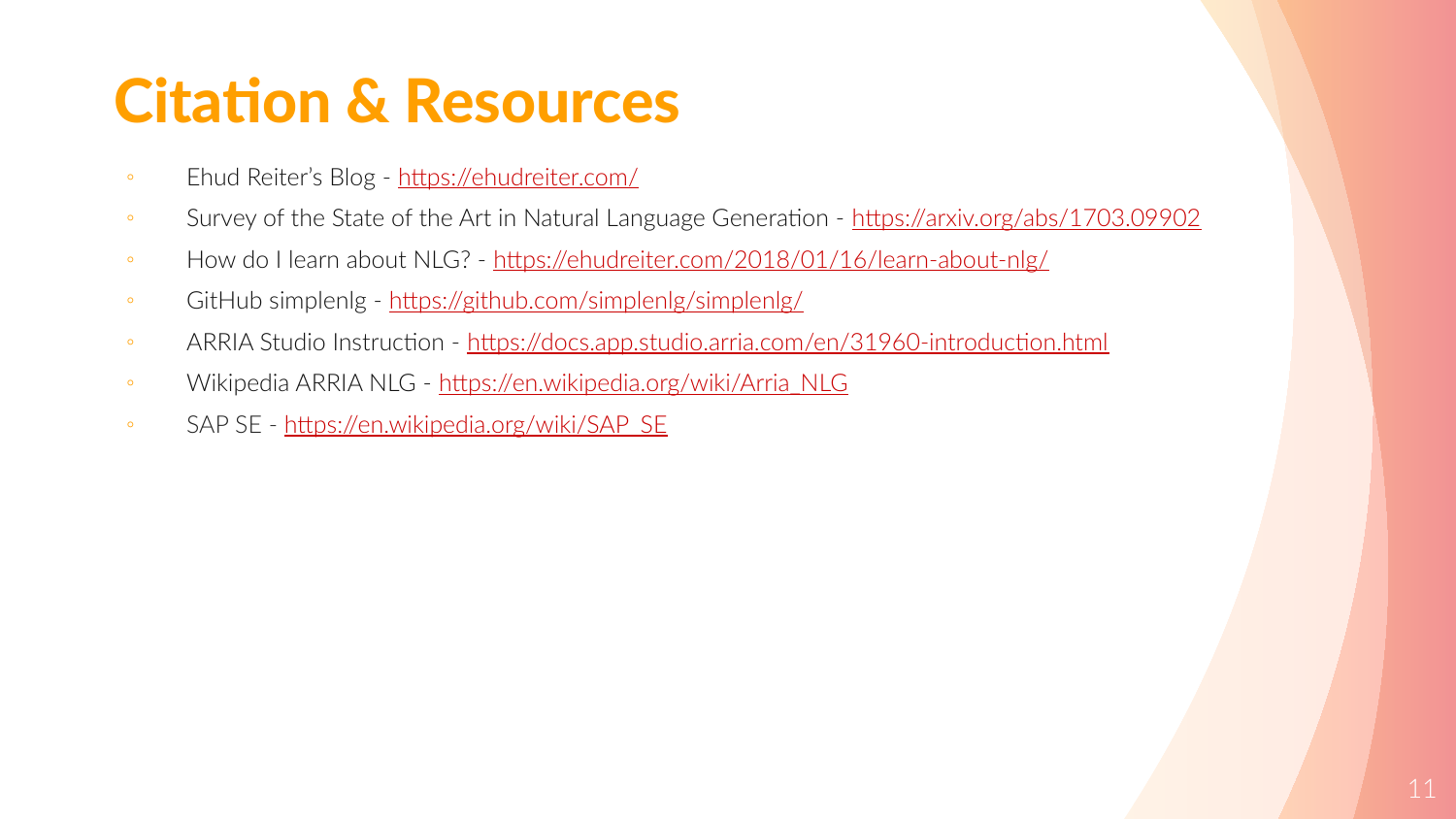

Citation & Resources
Ehud Reiter’s Blog - https://ehudreiter.com/
Survey of the State of the Art in Natural Language Generation - https://arxiv.org/abs/1703.09902
How do I learn about NLG? - https://ehudreiter.com/2018/01/16/learn-about-nlg/
GitHub simplenlg - https://github.com/simplenlg/simplenlg/
ARRIA Studio Instruction - https://docs.app.studio.arria.com/en/31960-introduction.html
Wikipedia ARRIA NLG - https://en.wikipedia.org/wiki/Arria_NLG
SAP SE - https://en.wikipedia.org/wiki/SAP_SE

11